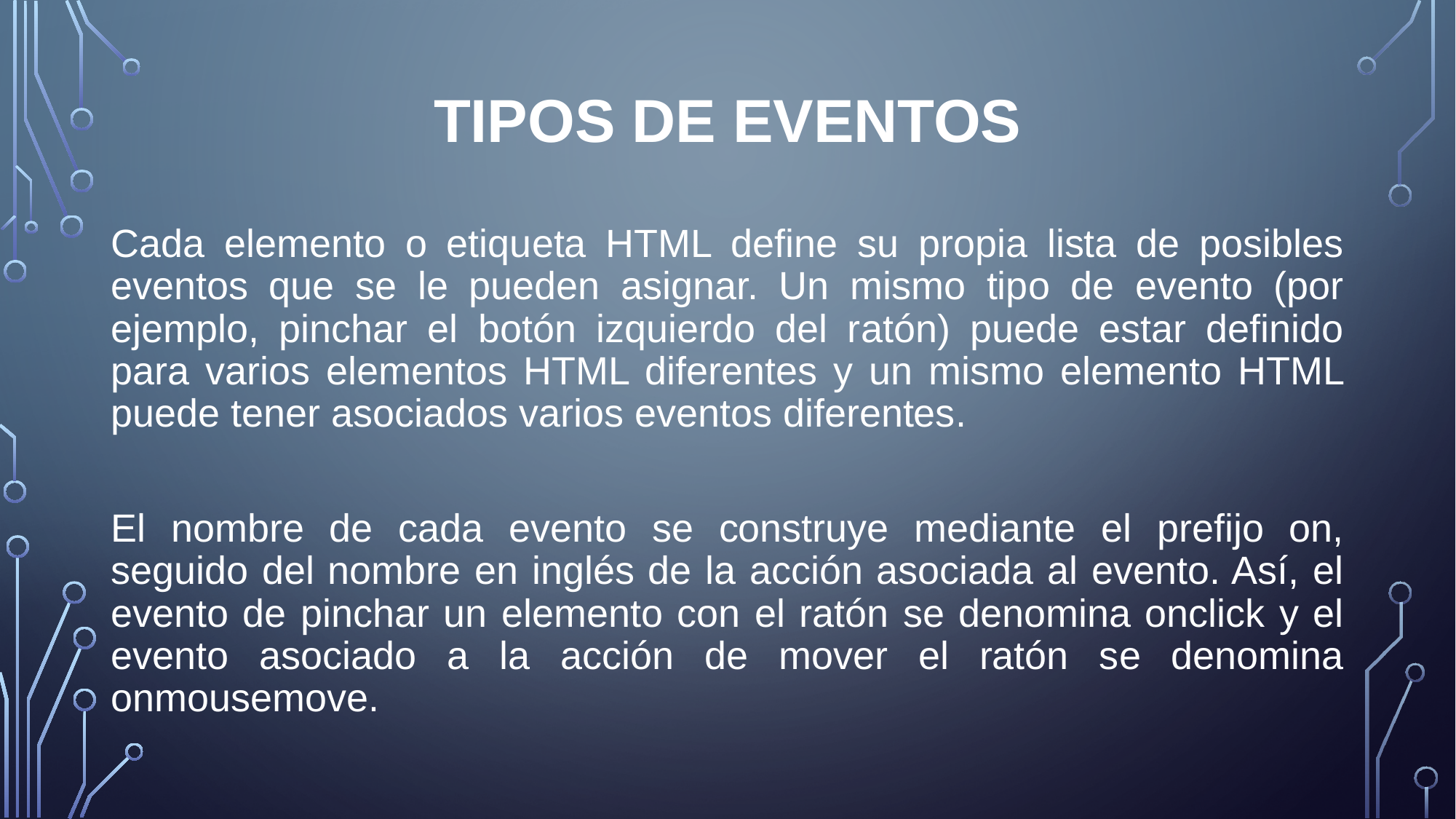

# TIPOS DE EVENTOS
Cada elemento o etiqueta HTML define su propia lista de posibles eventos que se le pueden asignar. Un mismo tipo de evento (por ejemplo, pinchar el botón izquierdo del ratón) puede estar definido para varios elementos HTML diferentes y un mismo elemento HTML puede tener asociados varios eventos diferentes.

El nombre de cada evento se construye mediante el prefijo on, seguido del nombre en inglés de la acción asociada al evento. Así, el evento de pinchar un elemento con el ratón se denomina onclick y el evento asociado a la acción de mover el ratón se denomina onmousemove.